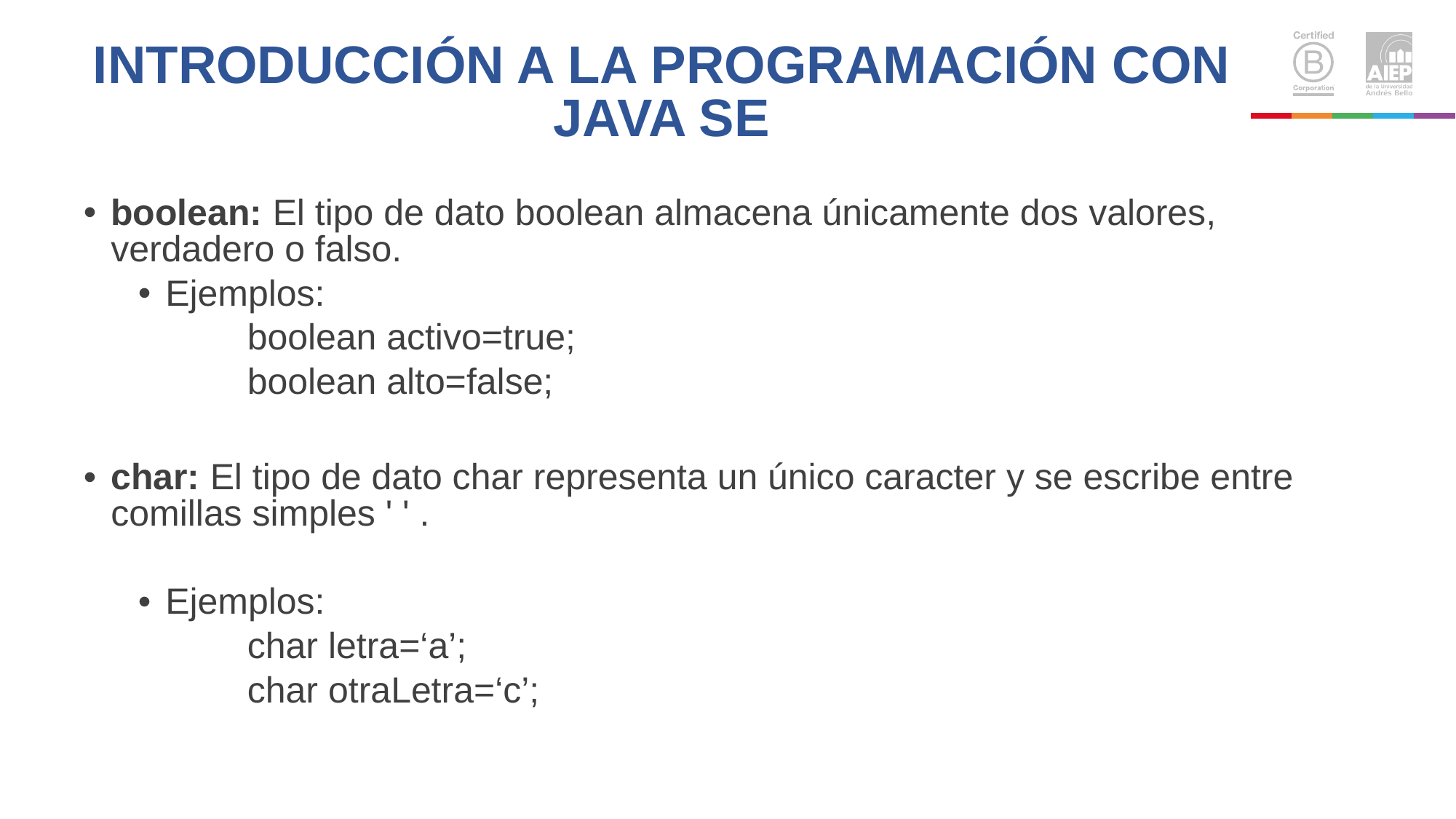

# INTRODUCCIÓN A LA PROGRAMACIÓN CON JAVA SE
boolean: El tipo de dato boolean almacena únicamente dos valores, verdadero o falso.
Ejemplos:
boolean activo=true;
boolean alto=false;

char: El tipo de dato char representa un único caracter y se escribe entre comillas simples ' ' .

Ejemplos:
char letra=‘a’;
char otraLetra=‘c’;